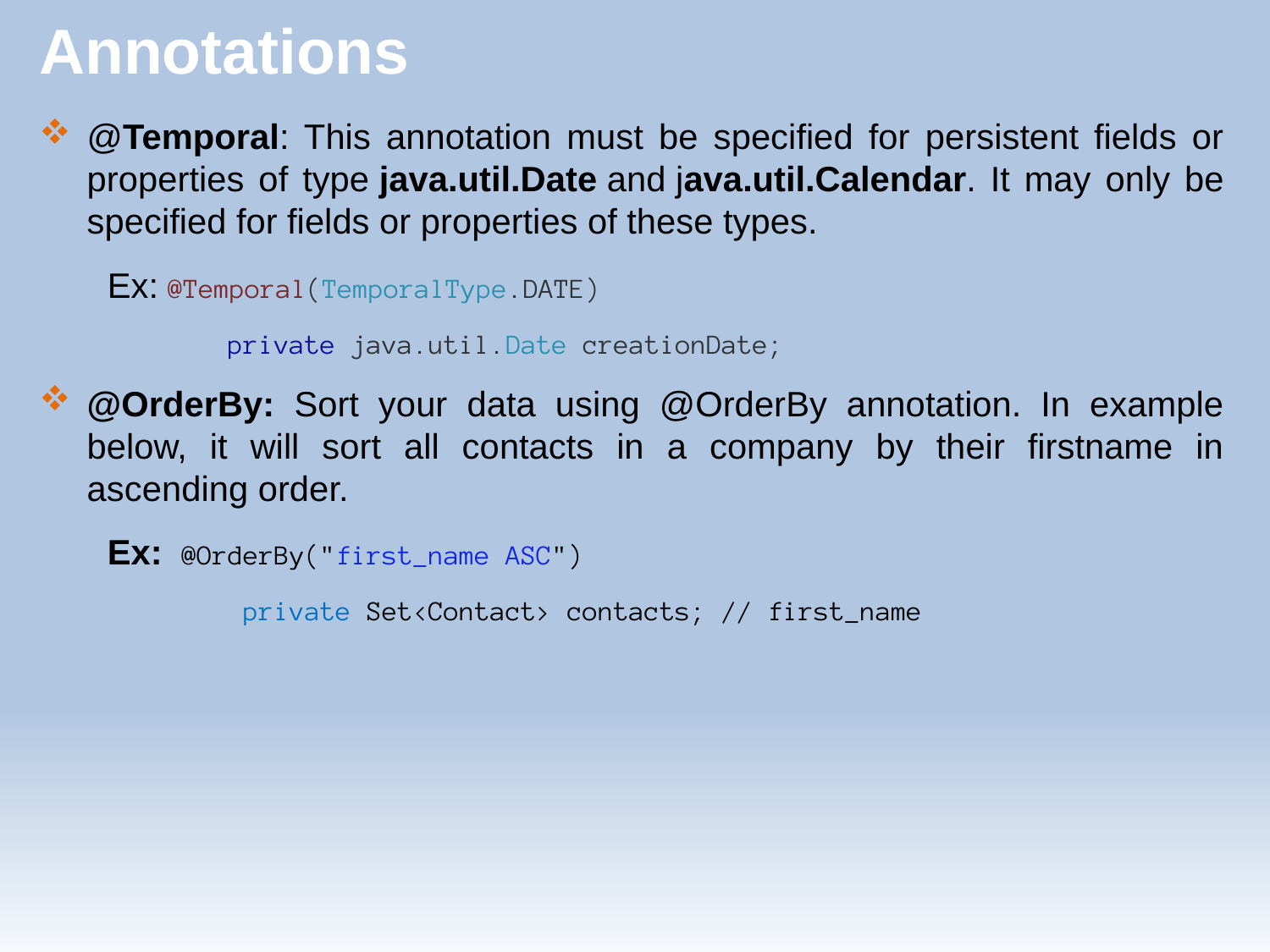

# Annotations
@Temporal: This annotation must be specified for persistent fields or properties of type java.util.Date and java.util.Calendar. It may only be specified for fields or properties of these types.
       Ex: @Temporal(TemporalType.DATE)
	    private java.util.Date creationDate;
@OrderBy: Sort your data using @OrderBy annotation. In example below, it will sort all contacts in a company by their firstname in ascending order.
       Ex:  @OrderBy("first_name ASC")
	     private Set<Contact> contacts; // first_name
7